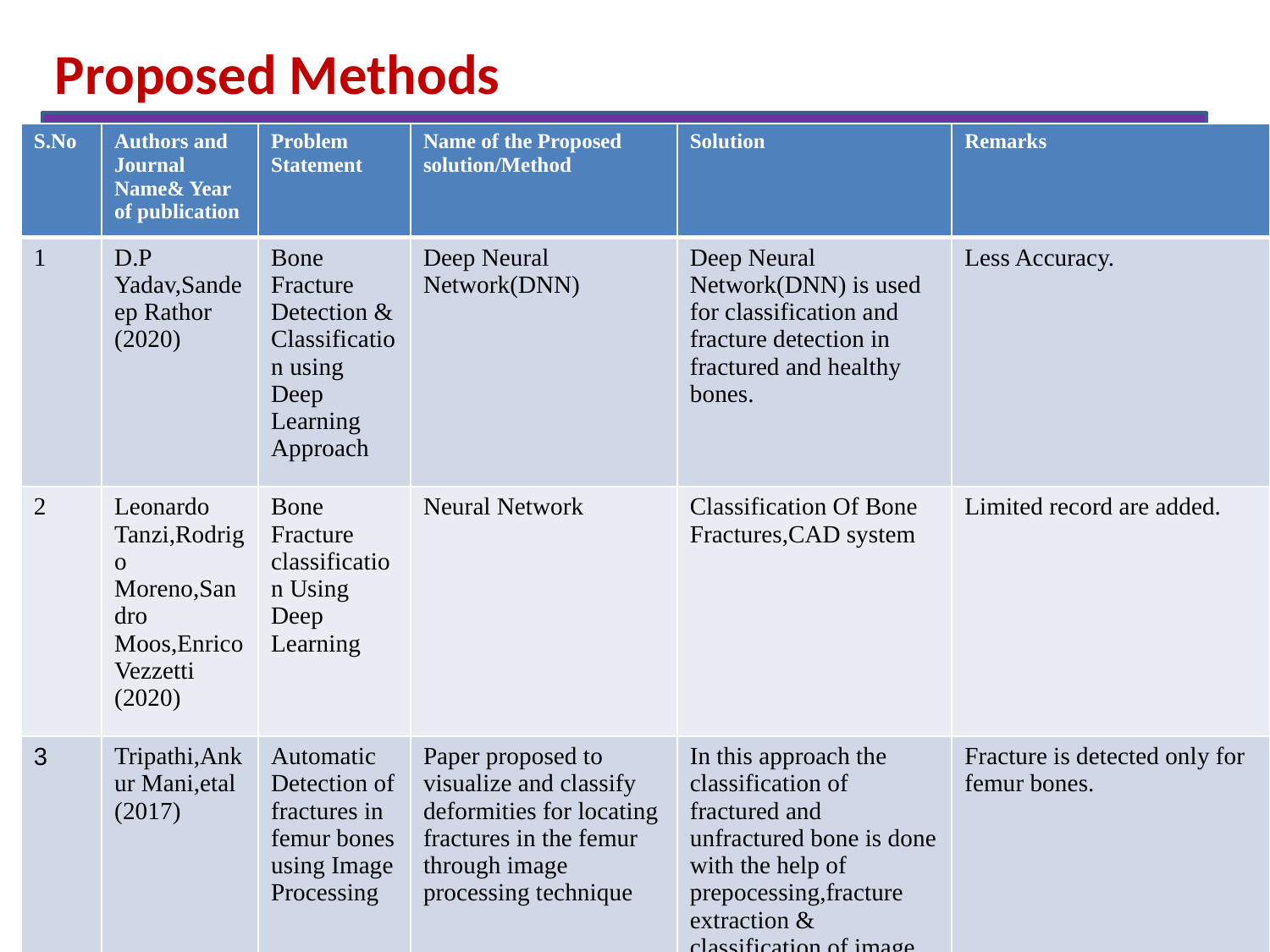

Proposed Methods

| S.No | Authors and Journal Name& Year of publication | Problem Statement | Name of the Proposed solution/Method | Solution | Remarks |
| --- | --- | --- | --- | --- | --- |
| 1 | D.P Yadav,Sandeep Rathor (2020) | Bone Fracture Detection & Classification using Deep Learning Approach | Deep Neural Network(DNN) | Deep Neural Network(DNN) is used for classification and fracture detection in fractured and healthy bones. | Less Accuracy. |
| 2 | Leonardo Tanzi,Rodrigo Moreno,Sandro Moos,Enrico Vezzetti (2020) | Bone Fracture classification Using Deep Learning | Neural Network | Classification Of Bone Fractures,CAD system | Limited record are added. |
| 3 | Tripathi,Ankur Mani,etal (2017) | Automatic Detection of fractures in femur bones using Image Processing | Paper proposed to visualize and classify deformities for locating fractures in the femur through image processing technique | In this approach the classification of fractured and unfractured bone is done with the help of prepocessing,fracture extraction & classification of image processing techniques. | Fracture is detected only for femur bones. |
| 4 | Dimililer, kamil (2017) | Intelligent Bone Fracture Detection System | Neural Network | The Author did not focus on a specifictype of bone,instead the dataset is composed of various body parts. | The tool was trained with 30 images and tested with 70 images. |